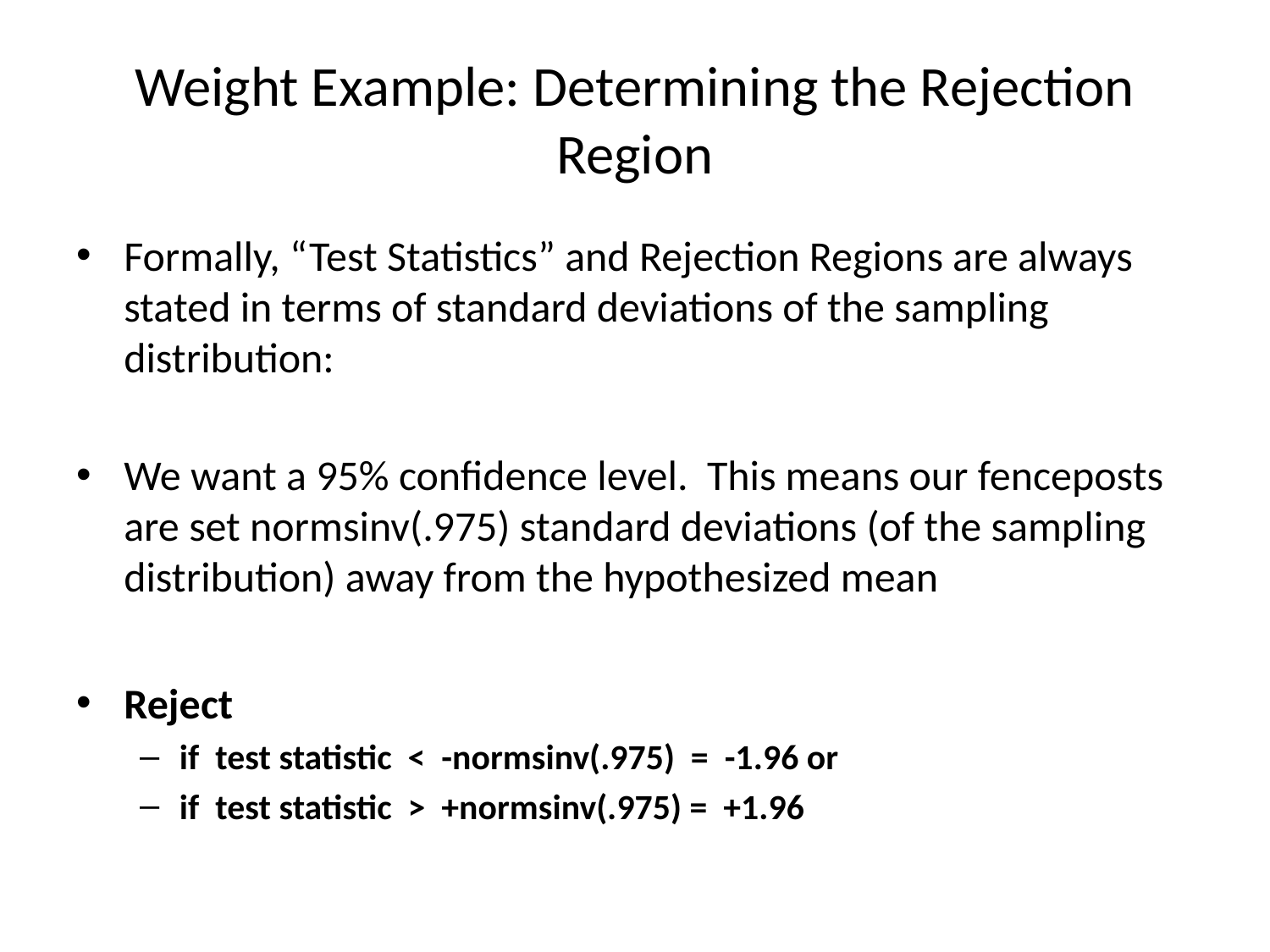

# Weight Example: Determining the Rejection Region
Formally, “Test Statistics” and Rejection Regions are always stated in terms of standard deviations of the sampling distribution:

We want a 95% confidence level.  This means our fenceposts are set normsinv(.975) standard deviations (of the sampling distribution) away from the hypothesized mean

Reject
if  test statistic  <  -normsinv(.975)  =  -1.96 or
if  test statistic  >  +normsinv(.975) =  +1.96